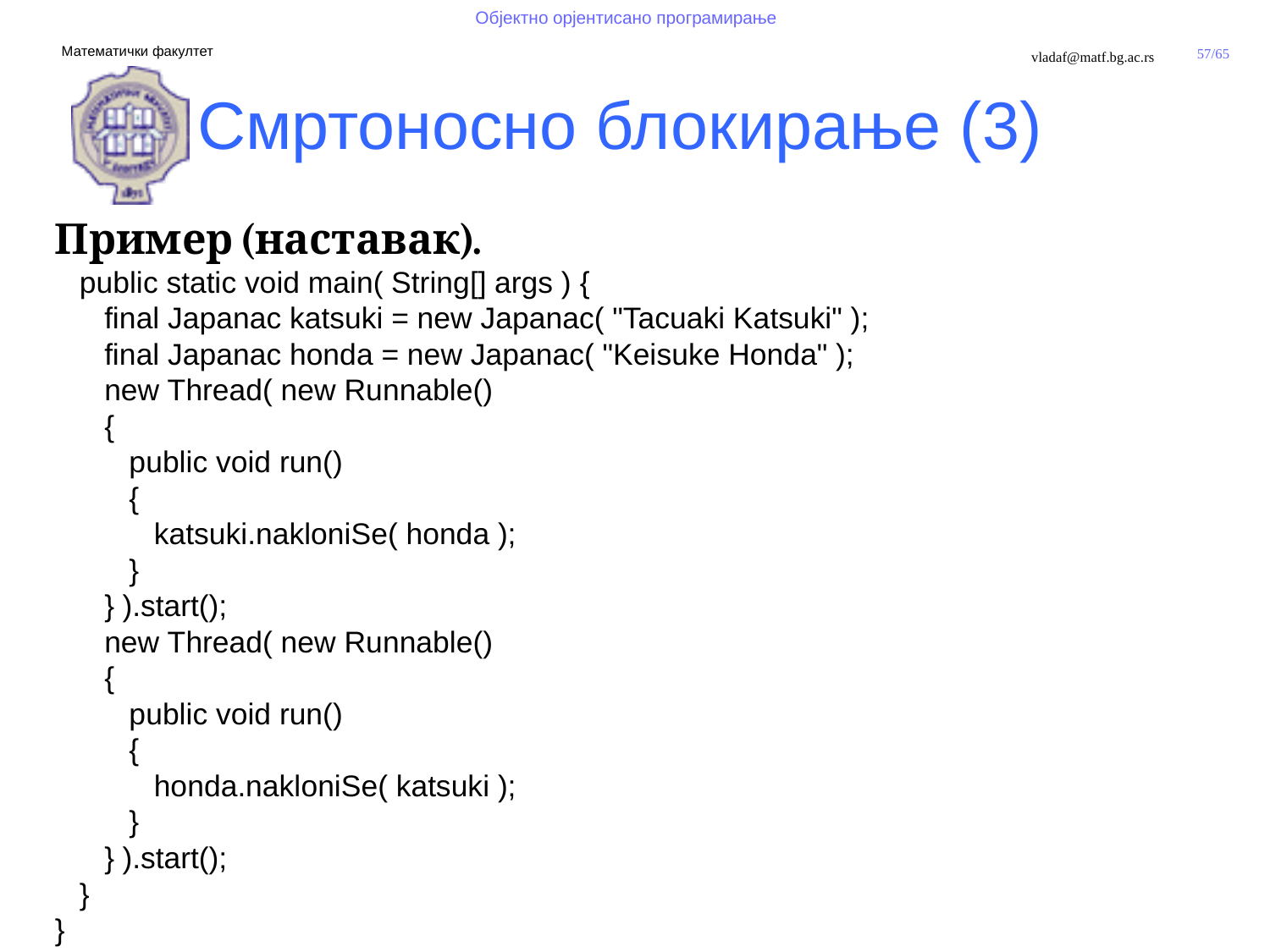

Смртоносно блокирање (3)
Пример (наставак).
   public static void main( String[] args ) {
      final Japanac katsuki = new Japanac( "Tacuaki Katsuki" );
      final Japanac honda = new Japanac( "Keisuke Honda" );
      new Thread( new Runnable()
      {
         public void run()
         {
            katsuki.nakloniSe( honda );
         }
      } ).start();
      new Thread( new Runnable()
      {
         public void run()
         {
            honda.nakloniSe( katsuki );
         }
      } ).start();
   }
}